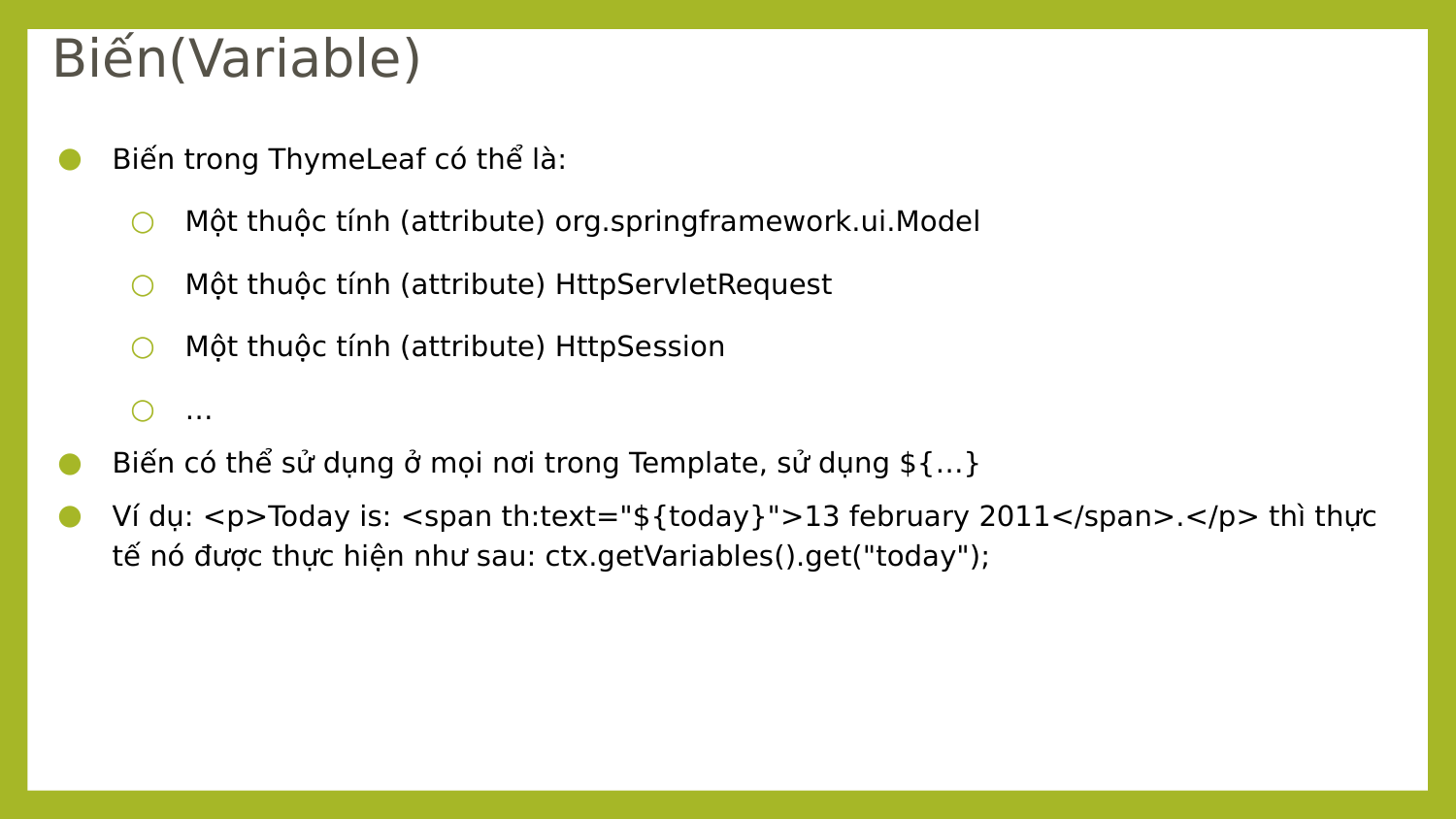

# Biến(Variable)

Biến trong ThymeLeaf có thể là:
Một thuộc tính (attribute) org.springframework.ui.Model
Một thuộc tính (attribute) HttpServletRequest
Một thuộc tính (attribute) HttpSession
…
Biến có thể sử dụng ở mọi nơi trong Template, sử dụng ${…}
Ví dụ: <p>Today is: <span th:text="${today}">13 february 2011</span>.</p> thì thực tế nó được thực hiện như sau: ctx.getVariables().get("today");